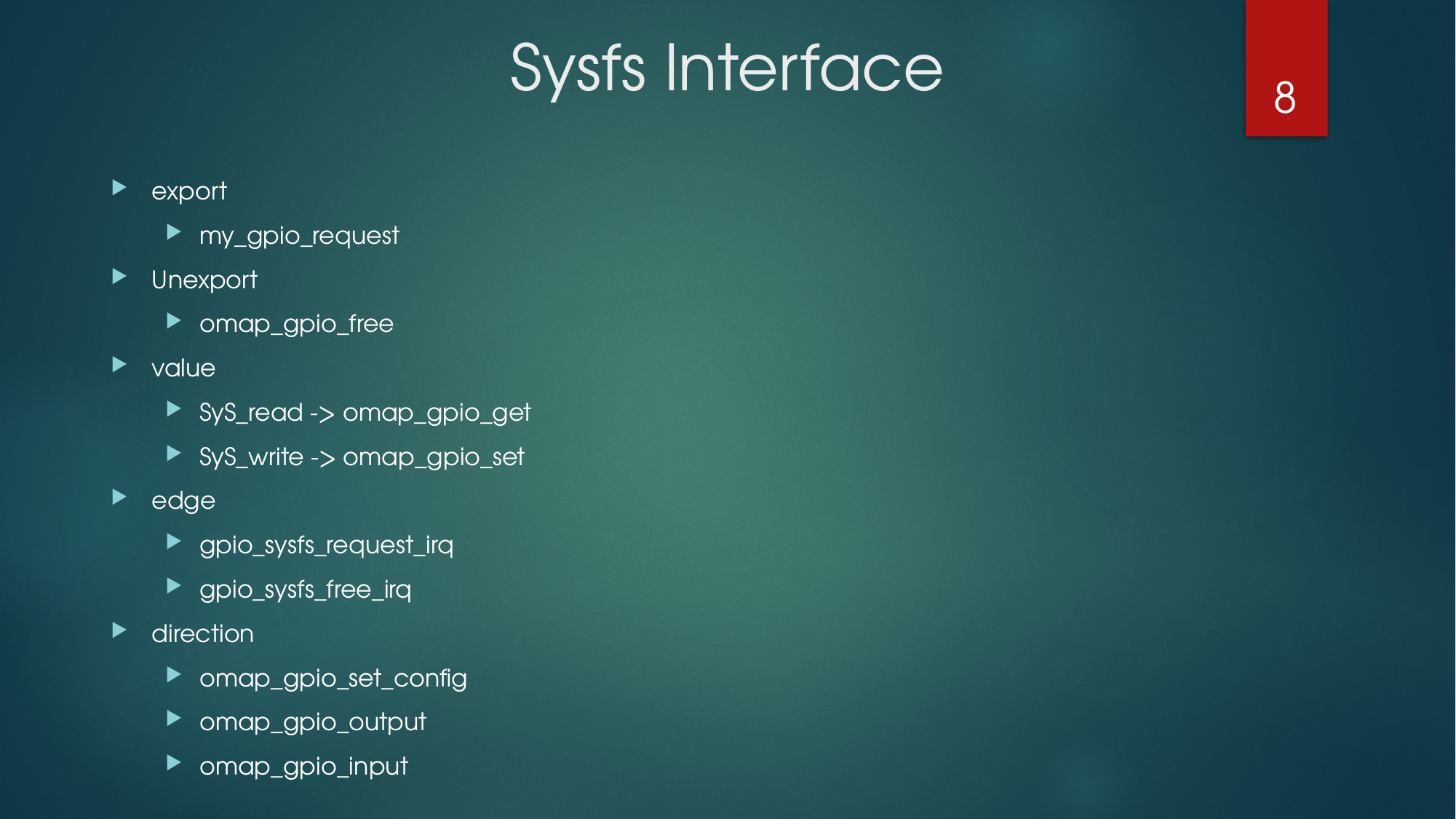

# Sysfs Interface
8
export
my_gpio_request
Unexport
omap_gpio_free
value
SyS_read -> omap_gpio_get
SyS_write -> omap_gpio_set
edge
gpio_sysfs_request_irq
gpio_sysfs_free_irq
direction
omap_gpio_set_config
omap_gpio_output
omap_gpio_input